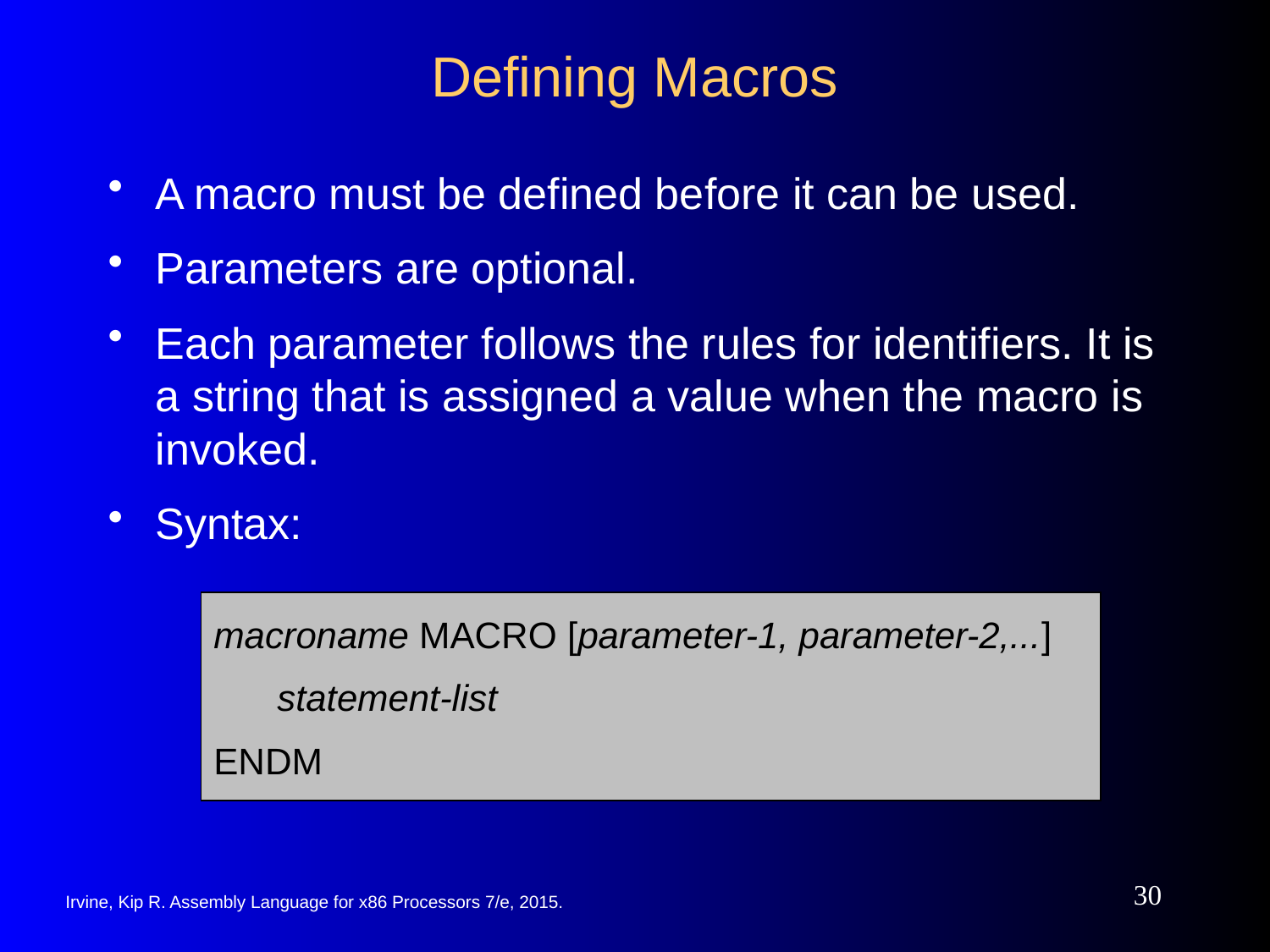

# Defining Macros
A macro must be defined before it can be used.
Parameters are optional.
Each parameter follows the rules for identifiers. It is a string that is assigned a value when the macro is invoked.
Syntax:
macroname MACRO [parameter-1, parameter-2,...]
	statement-list
ENDM
30
Irvine, Kip R. Assembly Language for x86 Processors 7/e, 2015.